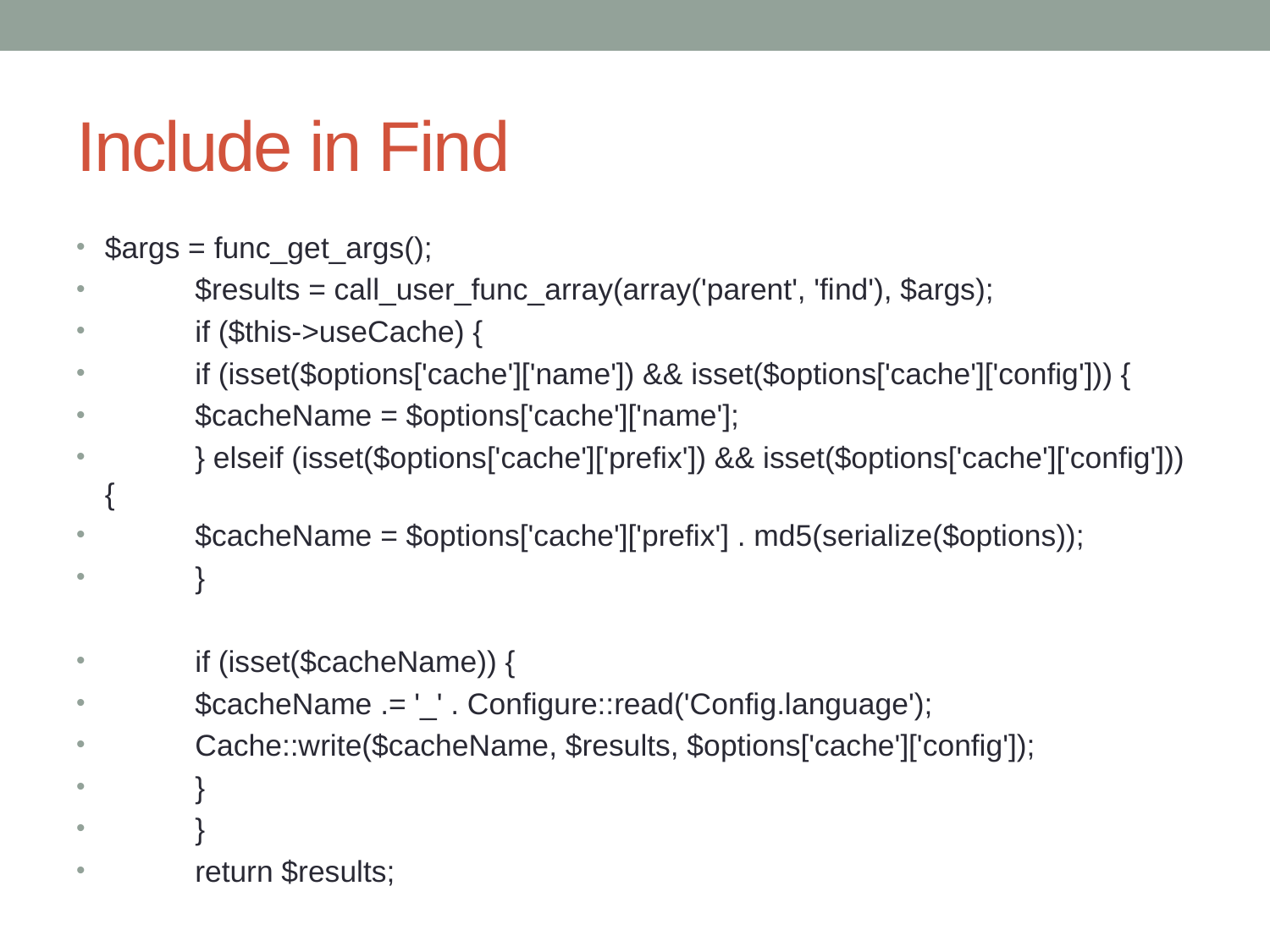

# Include in Find
$args = func_get_args();
		$results = call_user_func_array(array('parent', 'find'), $args);
		if ($this->useCache) {
			if (isset($options['cache']['name']) && isset($options['cache']['config'])) {
				$cacheName = $options['cache']['name'];
			} elseif (isset($options['cache']['prefix']) && isset($options['cache']['config'])) {
				$cacheName = $options['cache']['prefix'] . md5(serialize($options));
			}

			if (isset($cacheName)) {
				$cacheName .= '_' . Configure::read('Config.language');
				Cache::write($cacheName, $results, $options['cache']['config']);
			}
		}
		return $results;